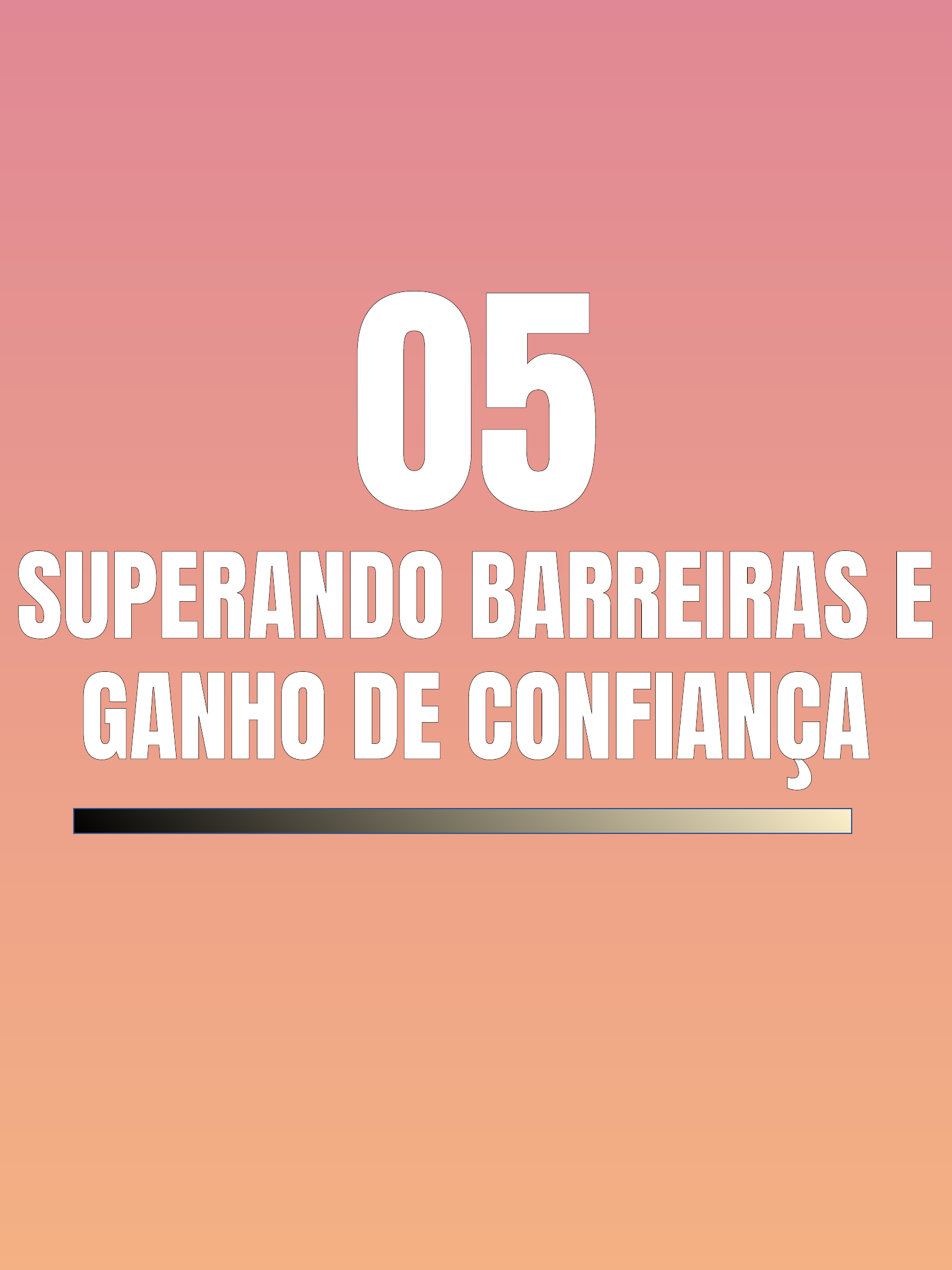

05
SUPERANDO BARREIRAS E GANHO DE CONFIANÇA